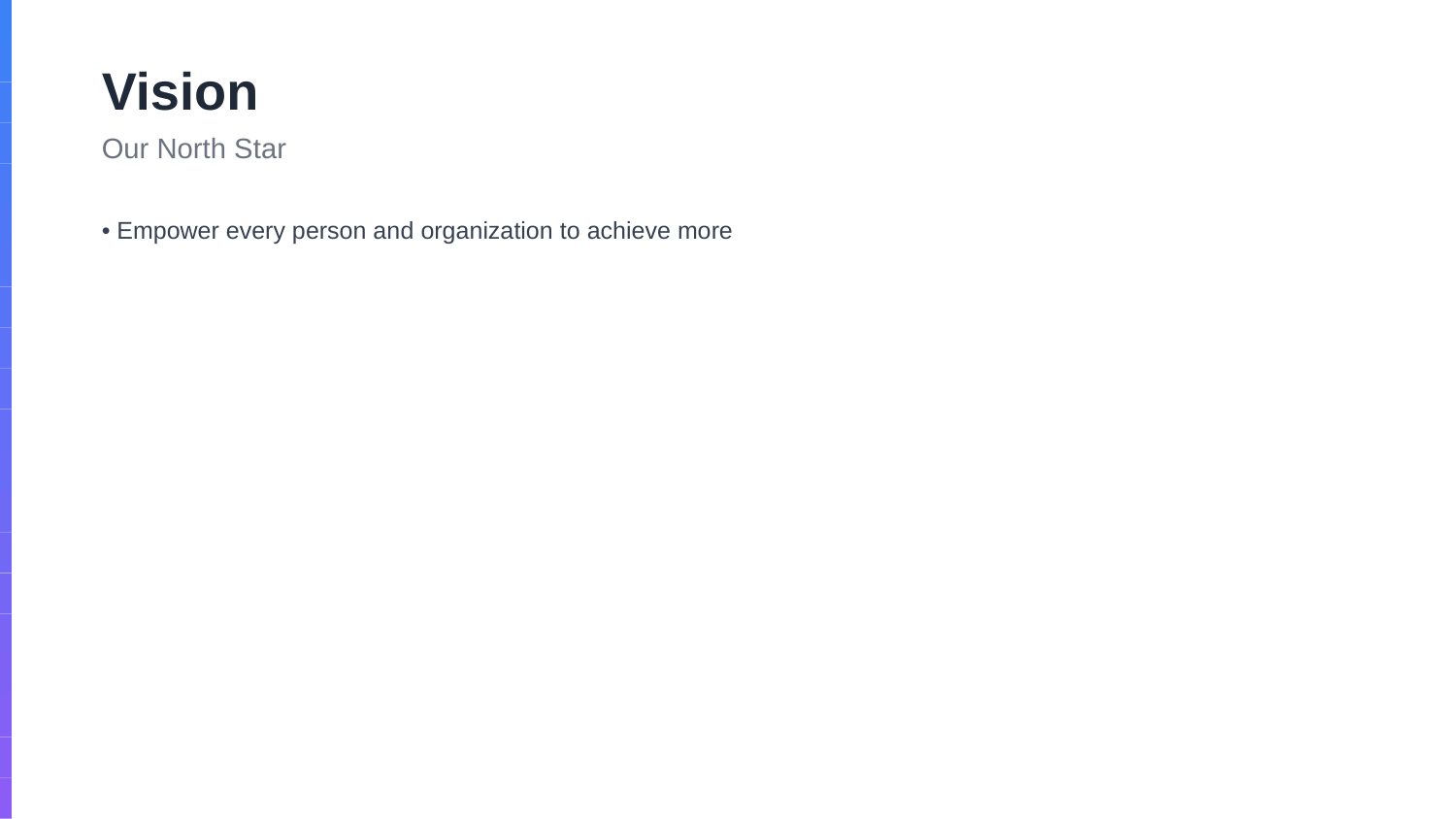

Vision

Our North Star

• Empower every person and organization to achieve more